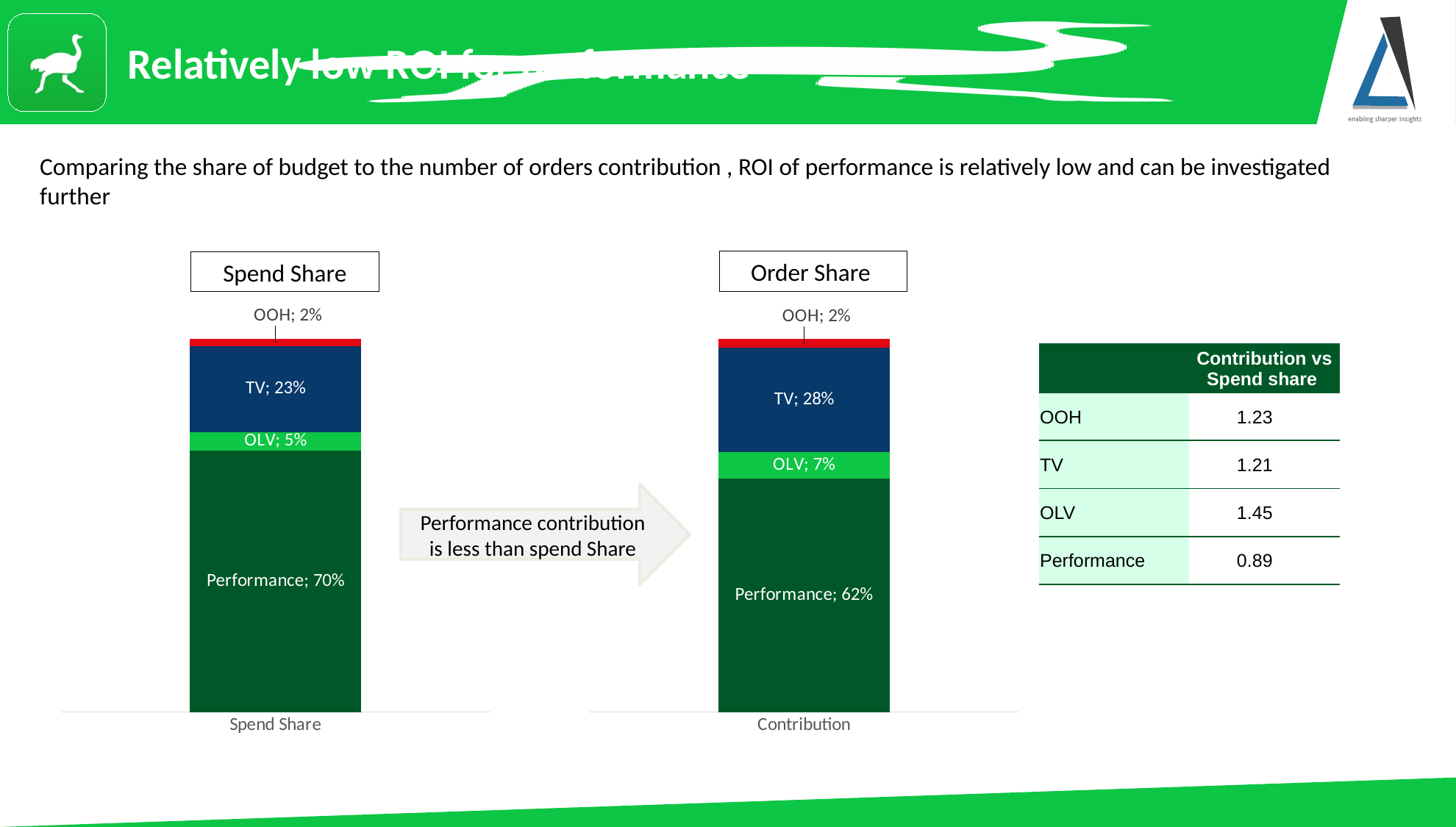

# Relatively low ROI for performance
Comparing the share of budget to the number of orders contribution , ROI of performance is relatively low and can be investigated further
Order Share
Spend Share

### Chart

| Category | Performance | OLV | TV | OOH |
|---|---|---|---|---|
| Spend Share | 0.7 | 0.05 | 0.23 | 0.02 |

### Chart

| Category | Performance | OLV | TV | OOH |
|---|---|---|---|---|
| Contribution | 0.6246245284776939 | 0.07273840928640152 | 0.27812445837398003 | 0.02451260386192452 |
|  | Contribution vs Spend share |
| --- | --- |
| OOH | 1.23 |
| TV | 1.21 |
| OLV | 1.45 |
| Performance | 0.89 |
Performance contribution is less than spend Share
9